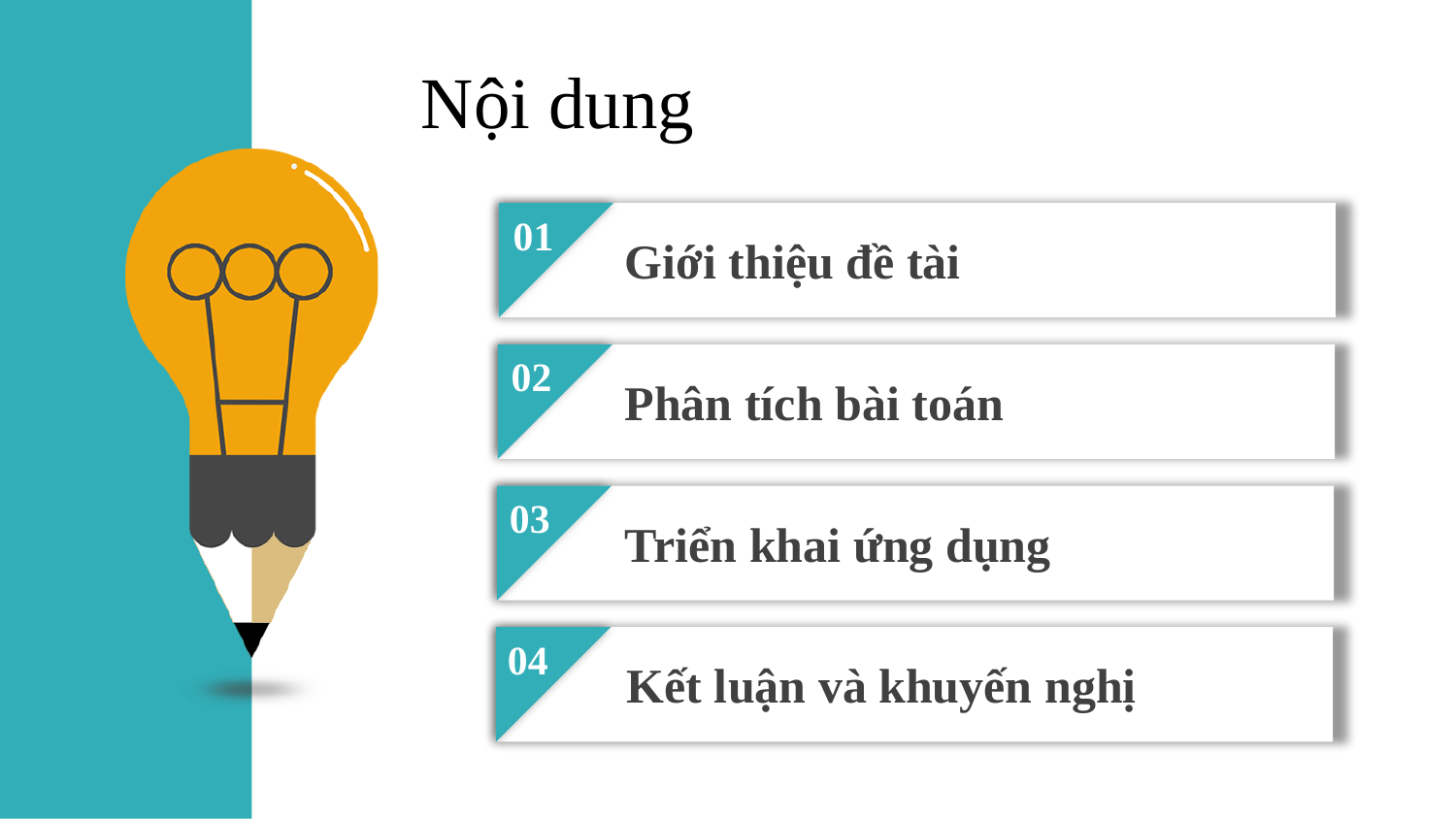

Nội dung

01
Giới thiệu đề tài
02

Phân tích bài toán
03

Triển khai ứng dụng

04
Kết luận và khuyến nghị